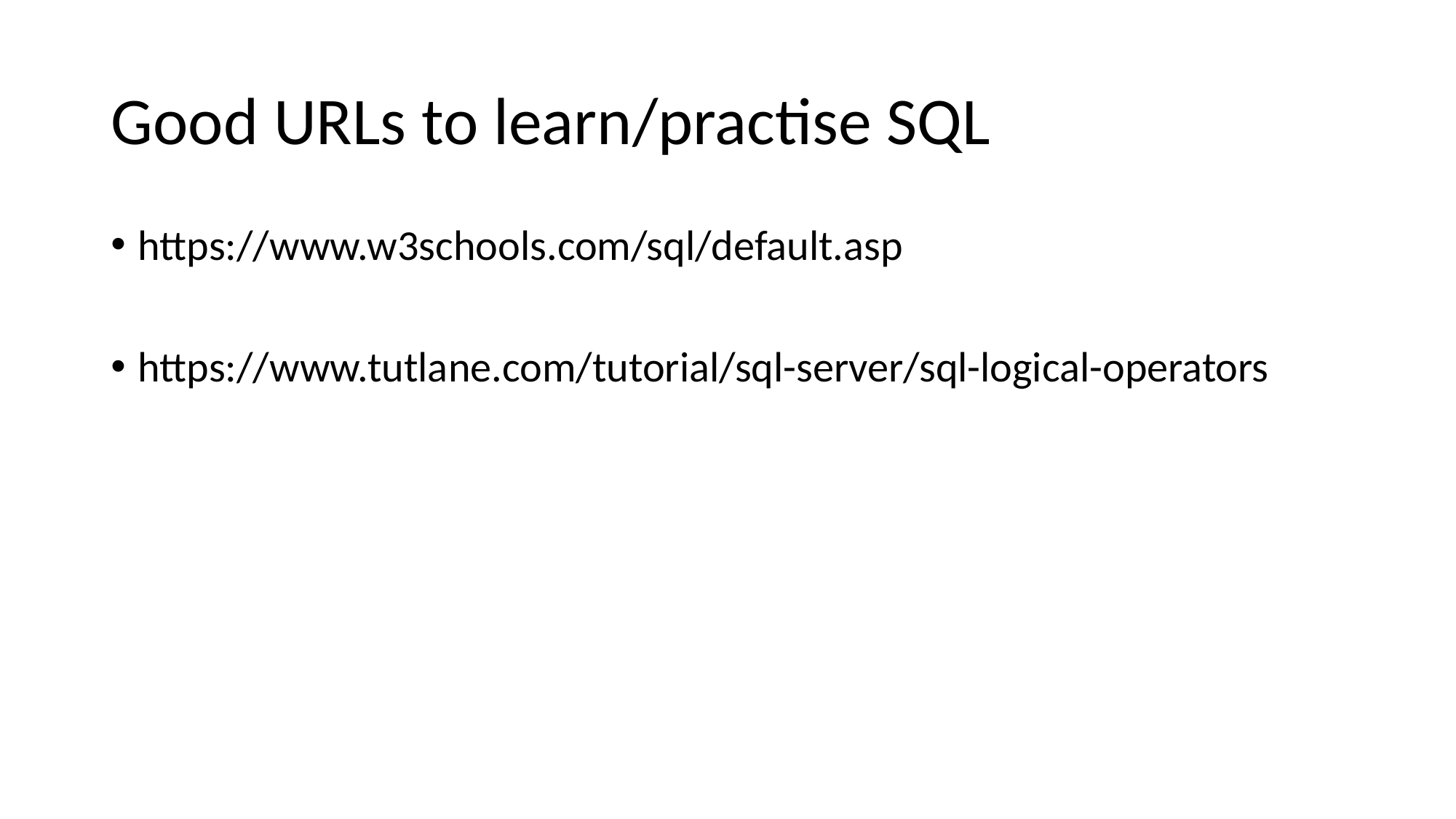

# Good URLs to learn/practise SQL
https://www.w3schools.com/sql/default.asp

https://www.tutlane.com/tutorial/sql-server/sql-logical-operators